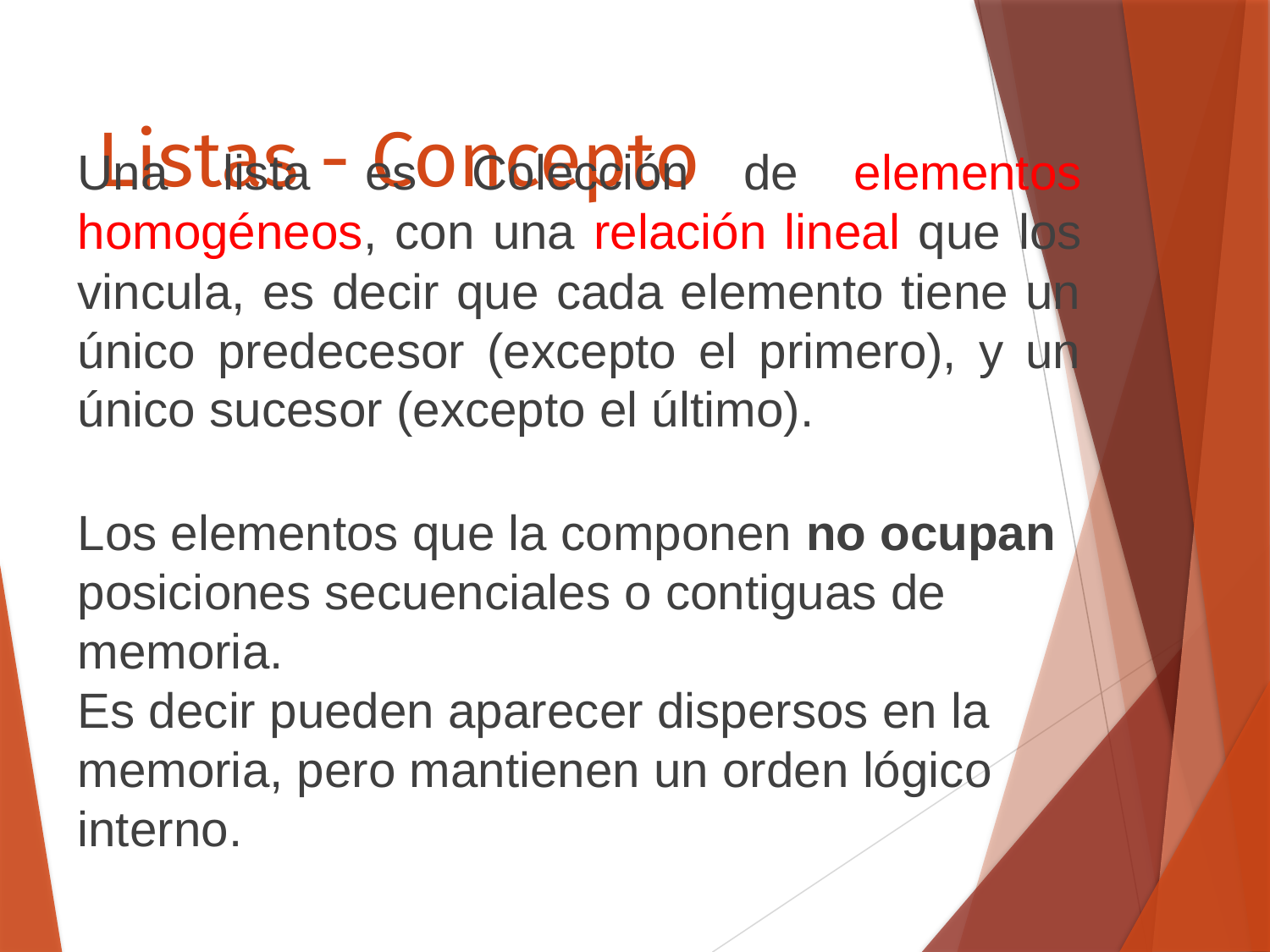

# Listas - Concepto
Una lista es Colección de elementos homogéneos, con una relación lineal que los vincula, es decir que cada elemento tiene un único predecesor (excepto el primero), y un único sucesor (excepto el último).

Los elementos que la componen no ocupan posiciones secuenciales o contiguas de memoria.
Es decir pueden aparecer dispersos en la memoria, pero mantienen un orden lógico interno.